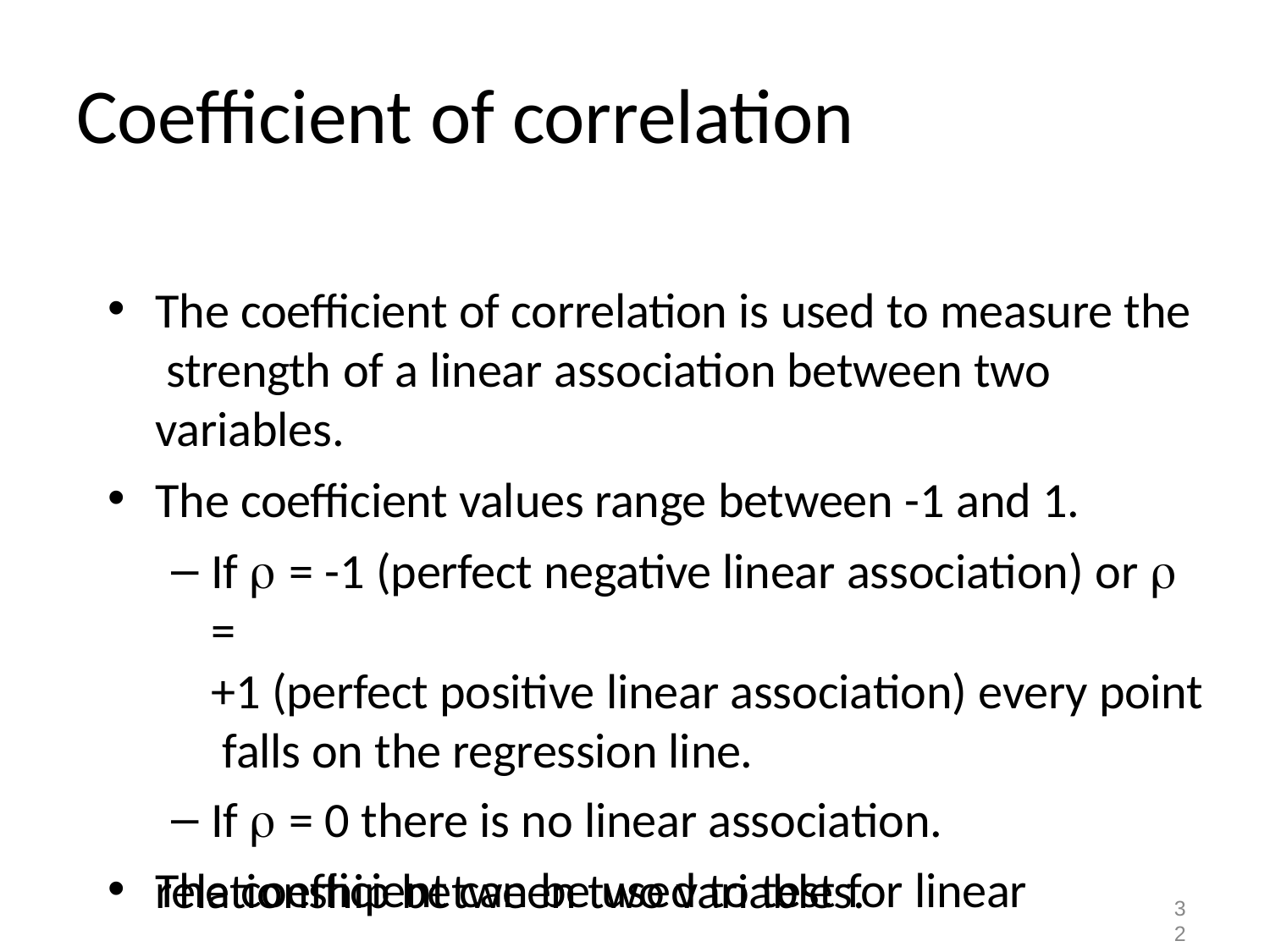

# Coefficient of correlation
The coefficient of correlation is used to measure the  strength of a linear association between two  variables.
The coefficient values range between -1 and 1.
If ρ = -1 (perfect negative linear association) or ρ =
+1 (perfect positive linear association) every point  falls on the regression line.
If ρ = 0 there is no linear association.
The coefficient can be used to test for linear
relationship between two variables.
32